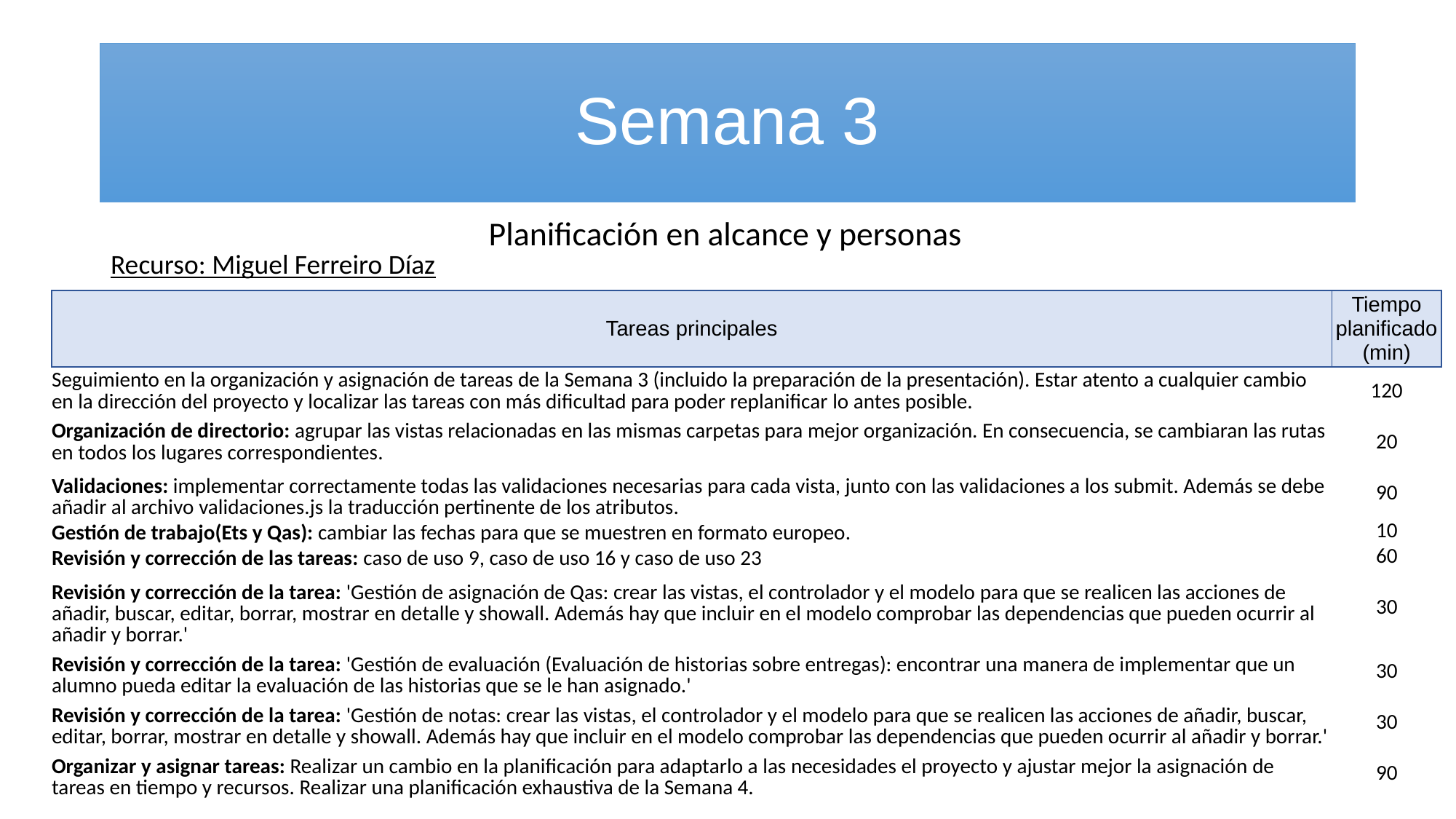

# Semana 3
Planificación en alcance y personas
Recurso: Miguel Ferreiro Díaz
| Tareas principales | Tiempo planificado (min) |
| --- | --- |
| Seguimiento en la organización y asignación de tareas de la Semana 3 (incluido la preparación de la presentación). Estar atento a cualquier cambio en la dirección del proyecto y localizar las tareas con más dificultad para poder replanificar lo antes posible. | 120 |
| Organización de directorio: agrupar las vistas relacionadas en las mismas carpetas para mejor organización. En consecuencia, se cambiaran las rutas en todos los lugares correspondientes. | 20 |
| Validaciones: implementar correctamente todas las validaciones necesarias para cada vista, junto con las validaciones a los submit. Además se debe añadir al archivo validaciones.js la traducción pertinente de los atributos. | 90 |
| Gestión de trabajo(Ets y Qas): cambiar las fechas para que se muestren en formato europeo. | 10 |
| Revisión y corrección de las tareas: caso de uso 9, caso de uso 16 y caso de uso 23 | 60 |
| Revisión y corrección de la tarea: 'Gestión de asignación de Qas: crear las vistas, el controlador y el modelo para que se realicen las acciones de añadir, buscar, editar, borrar, mostrar en detalle y showall. Además hay que incluir en el modelo comprobar las dependencias que pueden ocurrir al añadir y borrar.' | 30 |
| Revisión y corrección de la tarea: 'Gestión de evaluación (Evaluación de historias sobre entregas): encontrar una manera de implementar que un alumno pueda editar la evaluación de las historias que se le han asignado.' | 30 |
| Revisión y corrección de la tarea: 'Gestión de notas: crear las vistas, el controlador y el modelo para que se realicen las acciones de añadir, buscar, editar, borrar, mostrar en detalle y showall. Además hay que incluir en el modelo comprobar las dependencias que pueden ocurrir al añadir y borrar.' | 30 |
| Organizar y asignar tareas: Realizar un cambio en la planificación para adaptarlo a las necesidades el proyecto y ajustar mejor la asignación de tareas en tiempo y recursos. Realizar una planificación exhaustiva de la Semana 4. | 90 |